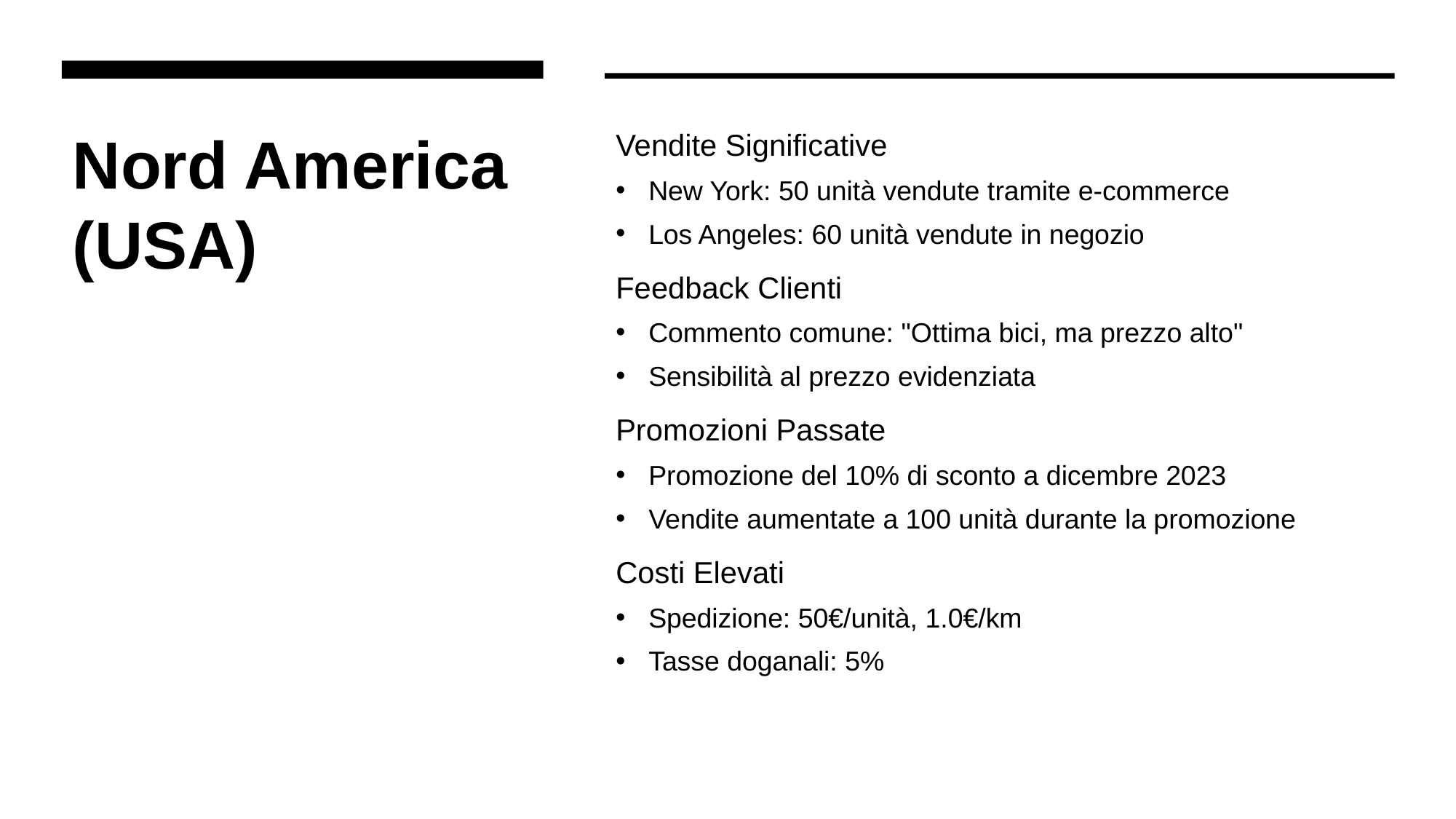

# Nord America (USA)
Vendite Significative
New York: 50 unità vendute tramite e-commerce
Los Angeles: 60 unità vendute in negozio
Feedback Clienti
Commento comune: "Ottima bici, ma prezzo alto"
Sensibilità al prezzo evidenziata
Promozioni Passate
Promozione del 10% di sconto a dicembre 2023
Vendite aumentate a 100 unità durante la promozione
Costi Elevati
Spedizione: 50€/unità, 1.0€/km
Tasse doganali: 5%